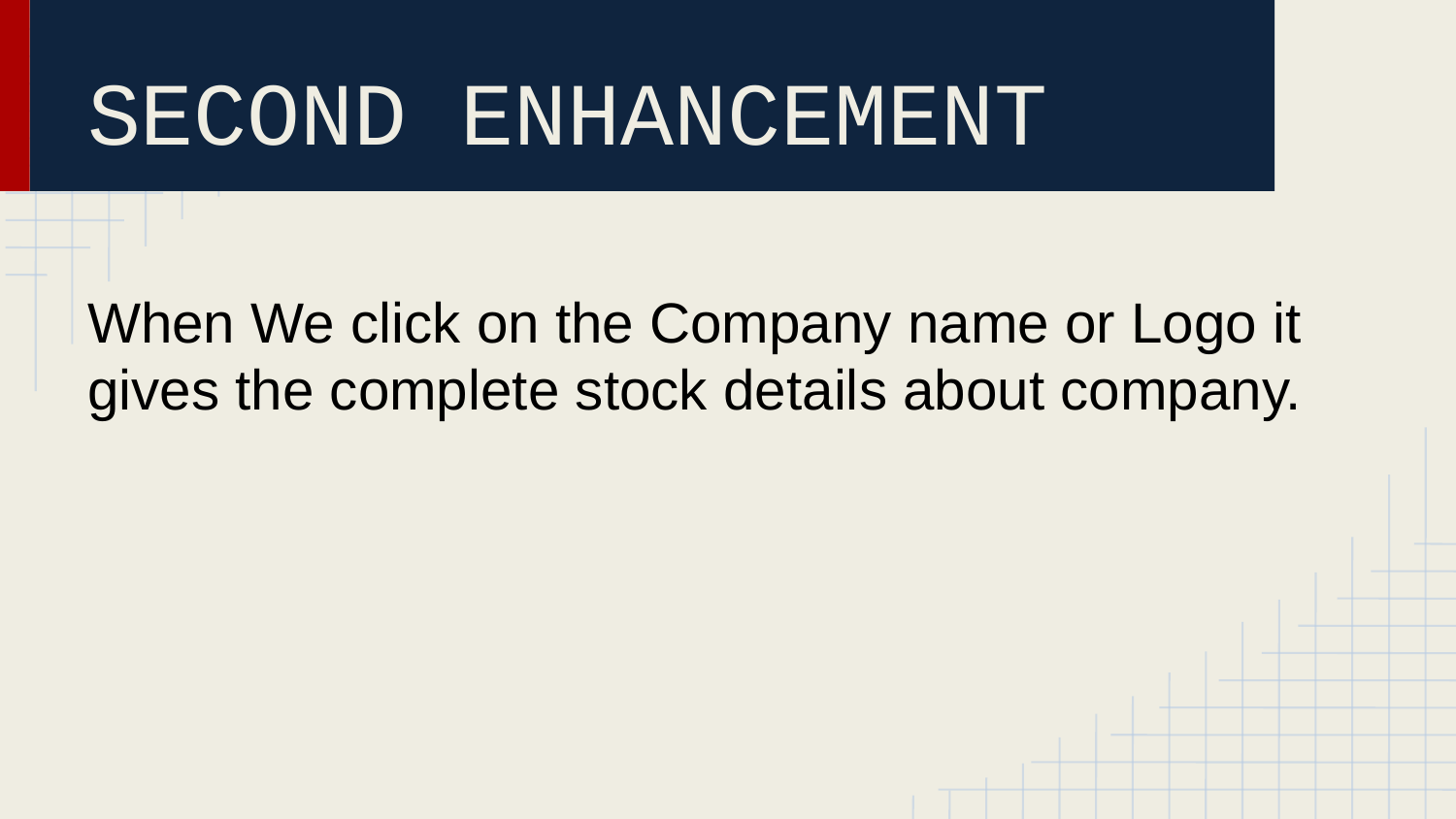

# SECOND ENHANCEMENT

When We click on the Company name or Logo it gives the complete stock details about company.